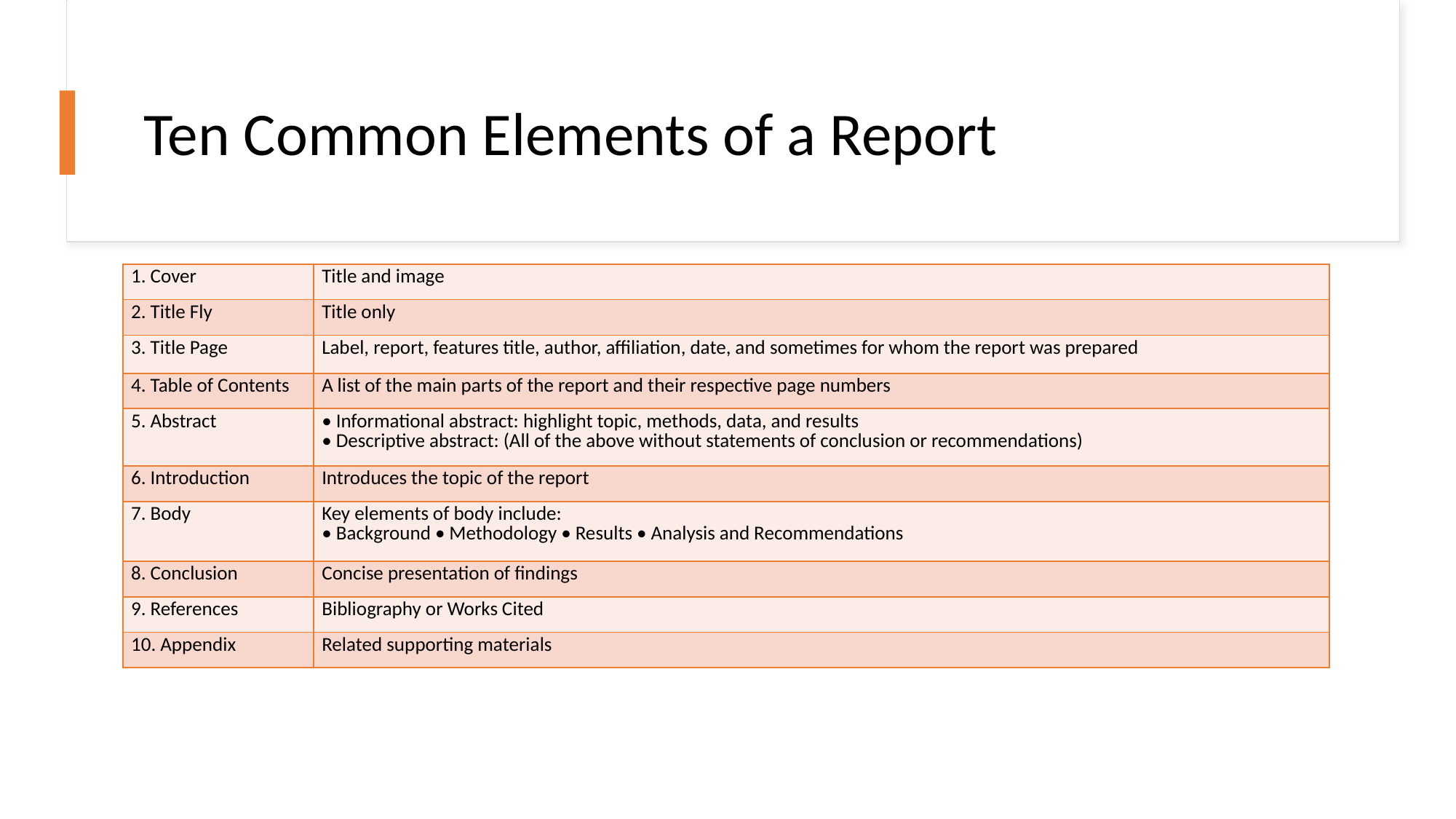

# Ten Common Elements of a Report

| 1. Cover | Title and image |
| --- | --- |
| 2. Title Fly | Title only |
| 3. Title Page | Label, report, features title, author, affiliation, date, and sometimes for whom the report was prepared |
| 4. Table of Contents | A list of the main parts of the report and their respective page numbers |
| 5. Abstract | • Informational abstract: highlight topic, methods, data, and results  • Descriptive abstract: (All of the above without statements of conclusion or recommendations) |
| 6. Introduction | Introduces the topic of the report |
| 7. Body | Key elements of body include:  • Background • Methodology • Results • Analysis and Recommendations |
| 8. Conclusion | Concise presentation of findings |
| 9. References | Bibliography or Works Cited |
| 10. Appendix | Related supporting materials |